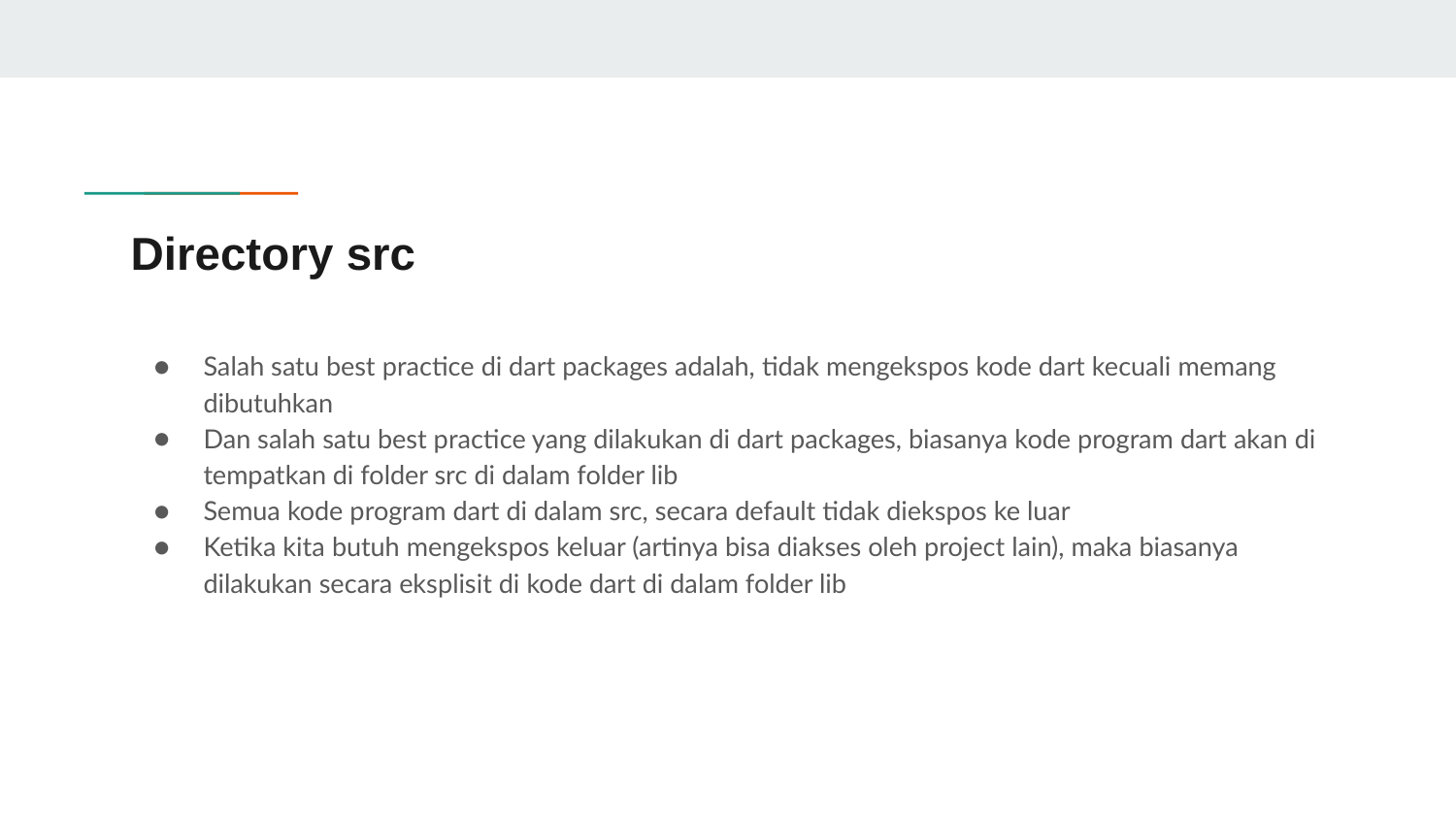

# Directory src
Salah satu best practice di dart packages adalah, tidak mengekspos kode dart kecuali memang dibutuhkan
Dan salah satu best practice yang dilakukan di dart packages, biasanya kode program dart akan di tempatkan di folder src di dalam folder lib
Semua kode program dart di dalam src, secara default tidak diekspos ke luar
Ketika kita butuh mengekspos keluar (artinya bisa diakses oleh project lain), maka biasanya dilakukan secara eksplisit di kode dart di dalam folder lib